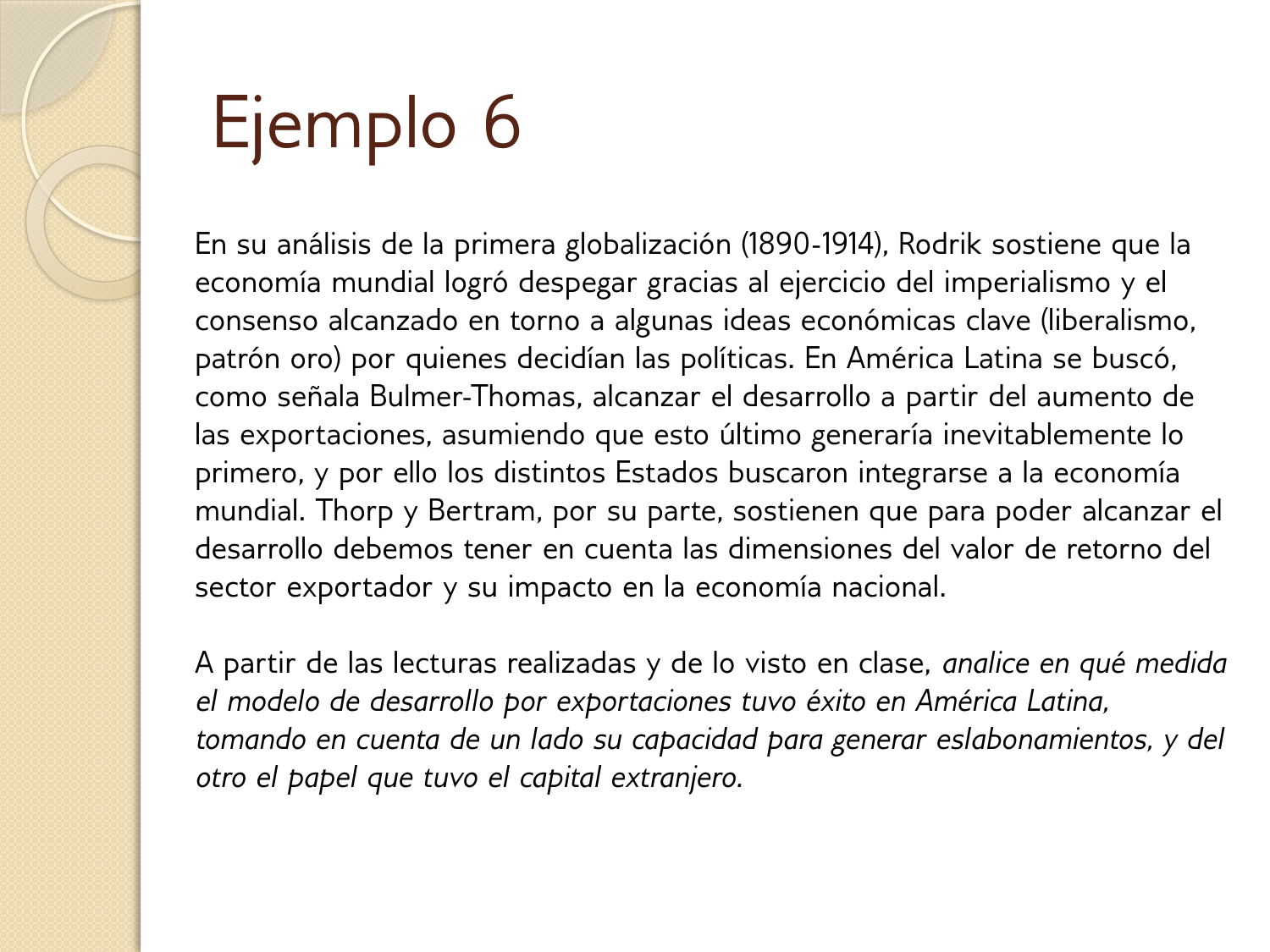

# Ejemplo 6
En su análisis de la primera globalización (1890-1914), Rodrik sostiene que la economía mundial logró despegar gracias al ejercicio del imperialismo y el consenso alcanzado en torno a algunas ideas económicas clave (liberalismo, patrón oro) por quienes decidían las políticas. En América Latina se buscó, como señala Bulmer-Thomas, alcanzar el desarrollo a partir del aumento de las exportaciones, asumiendo que esto último generaría inevitablemente lo primero, y por ello los distintos Estados buscaron integrarse a la economía mundial. Thorp y Bertram, por su parte, sostienen que para poder alcanzar el desarrollo debemos tener en cuenta las dimensiones del valor de retorno del sector exportador y su impacto en la economía nacional.

A partir de las lecturas realizadas y de lo visto en clase, analice en qué medida el modelo de desarrollo por exportaciones tuvo éxito en América Latina, tomando en cuenta de un lado su capacidad para generar eslabonamientos, y del otro el papel que tuvo el capital extranjero.